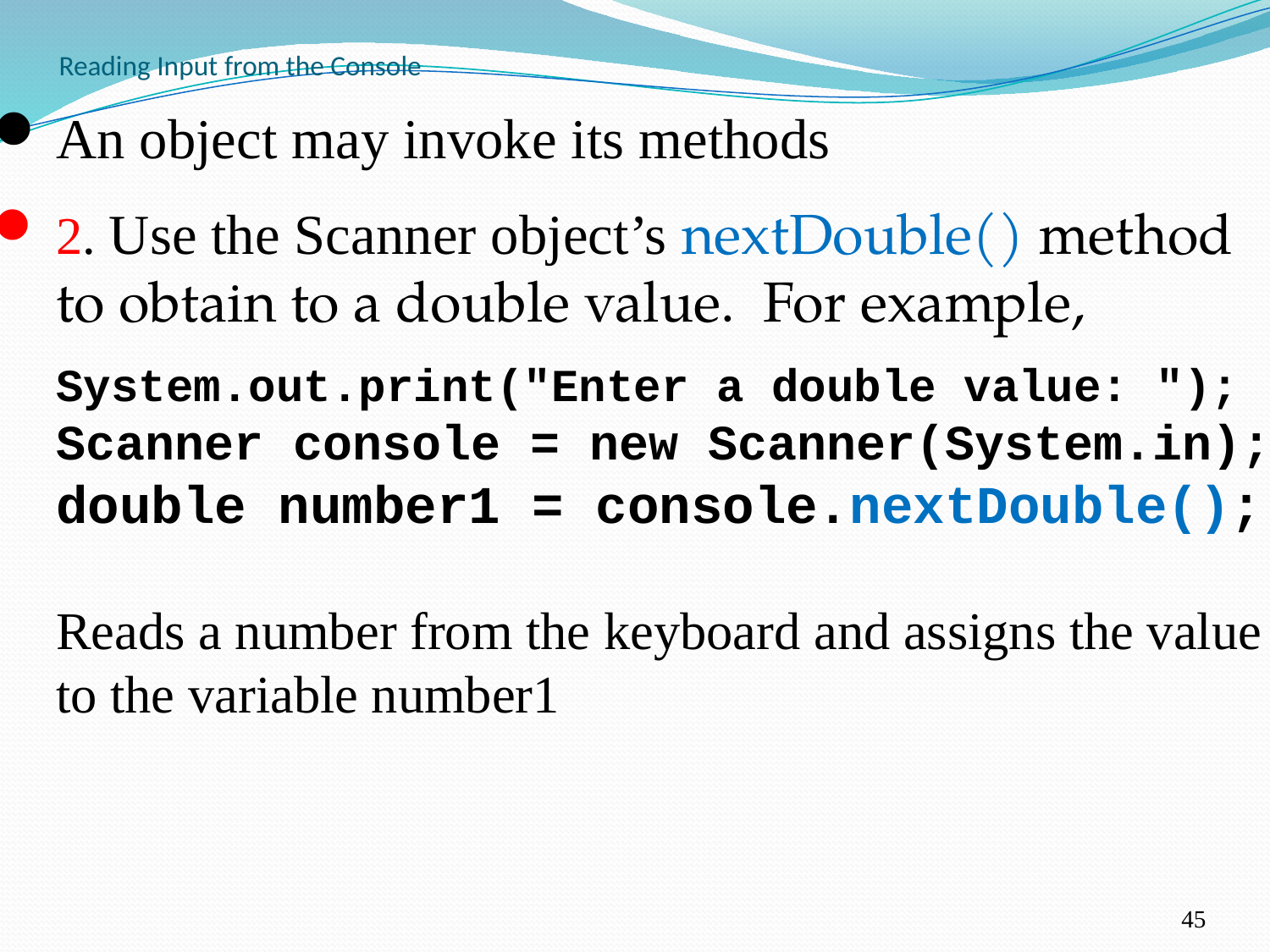

# Reading Input from the Console
An object may invoke its methods
2. Use the Scanner object’s nextDouble() method to obtain to a double value.  For example,
System.out.print("Enter a double value: ");
Scanner console = new Scanner(System.in);
double number1 = console.nextDouble();

Reads a number from the keyboard and assigns the value to the variable number1

45